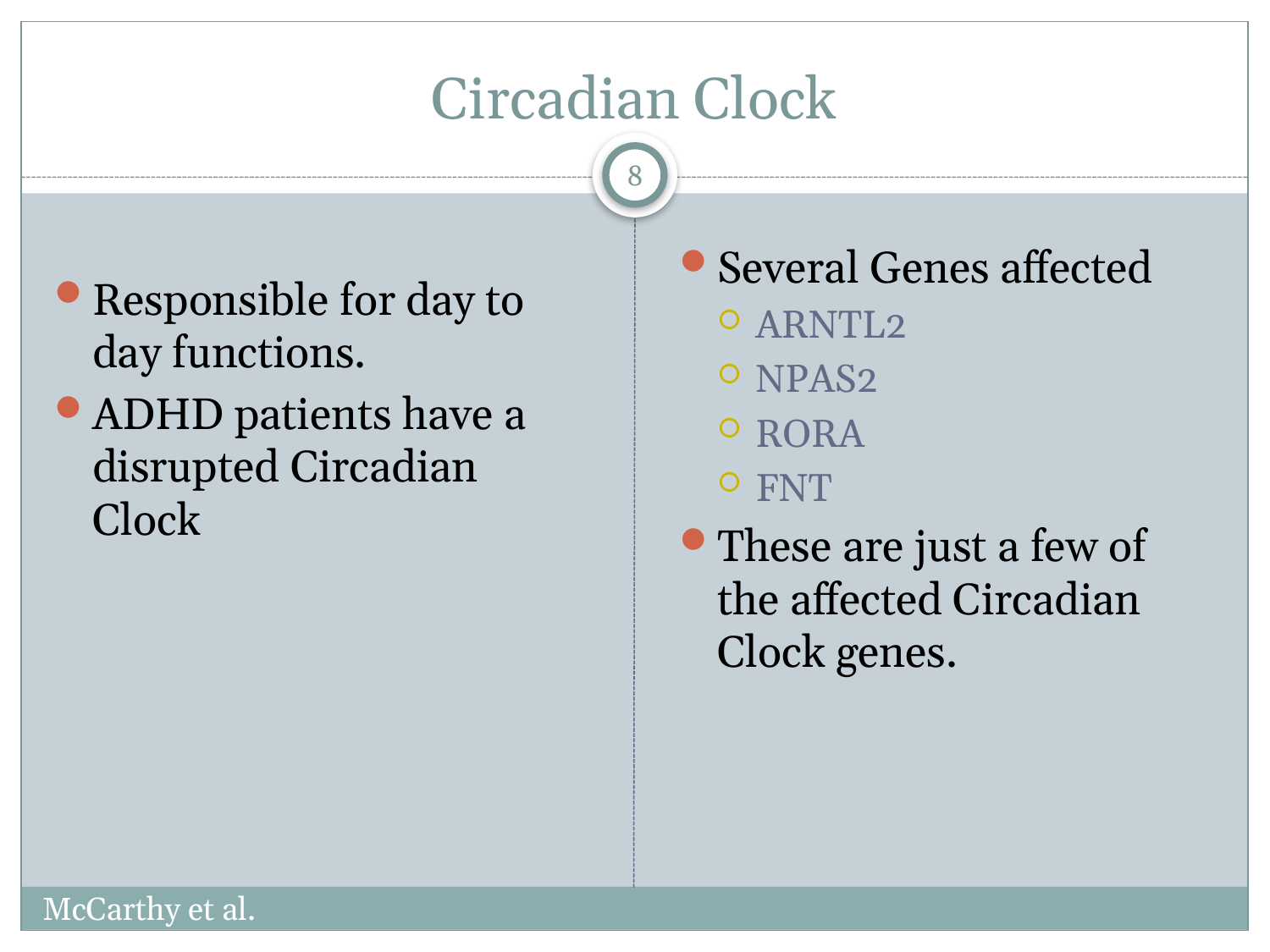

# Circadian Clock
8
Several Genes affected
ARNTL2
NPAS2
RORA
FNT
These are just a few of the affected Circadian Clock genes.
Responsible for day to day functions.
ADHD patients have a disrupted Circadian Clock
McCarthy et al.